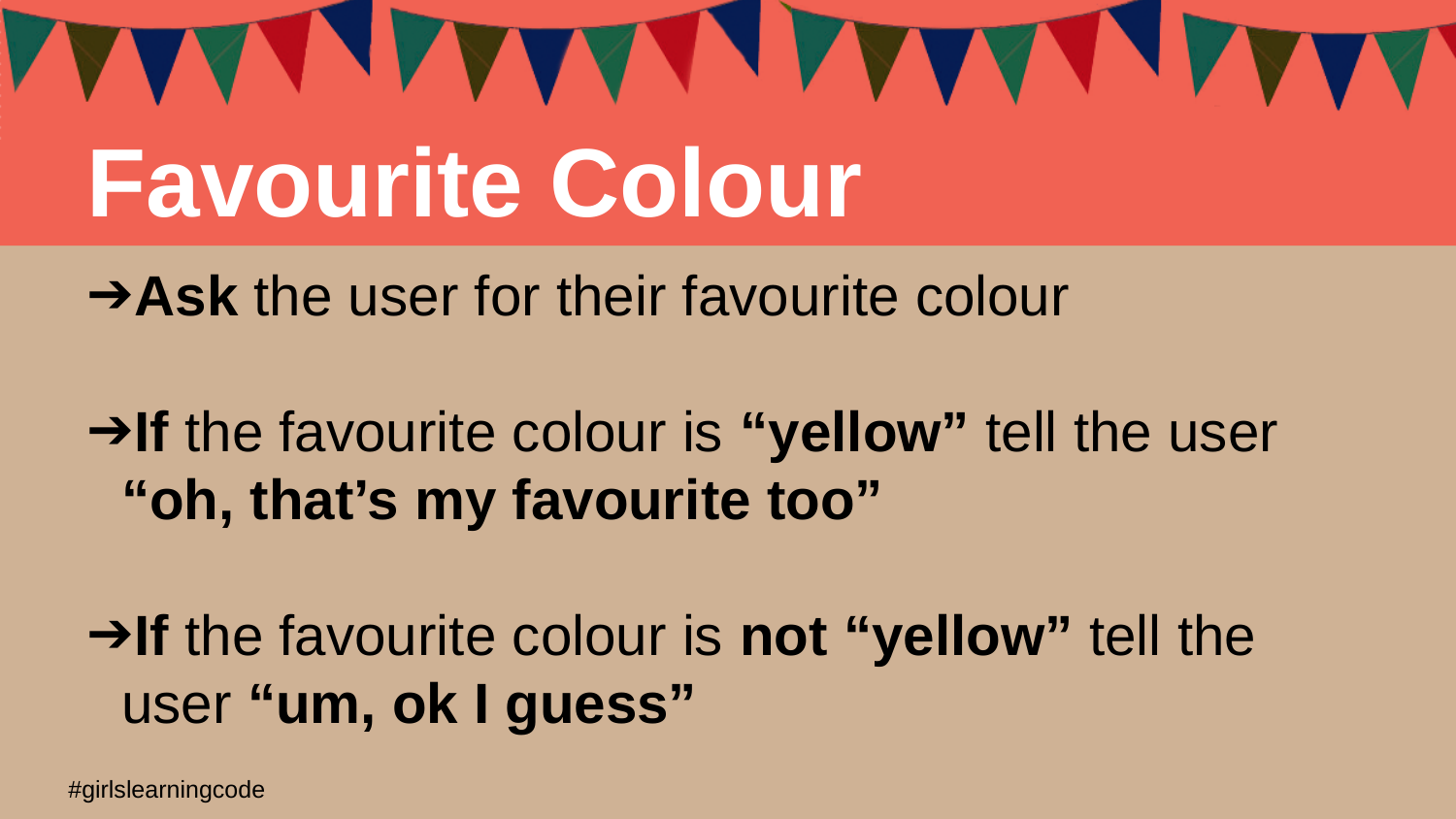

Favourite Colour
Ask the user for their favourite colour

If the favourite colour is “yellow” tell the user “oh, that’s my favourite too”

If the favourite colour is not “yellow” tell the user “um, ok I guess”